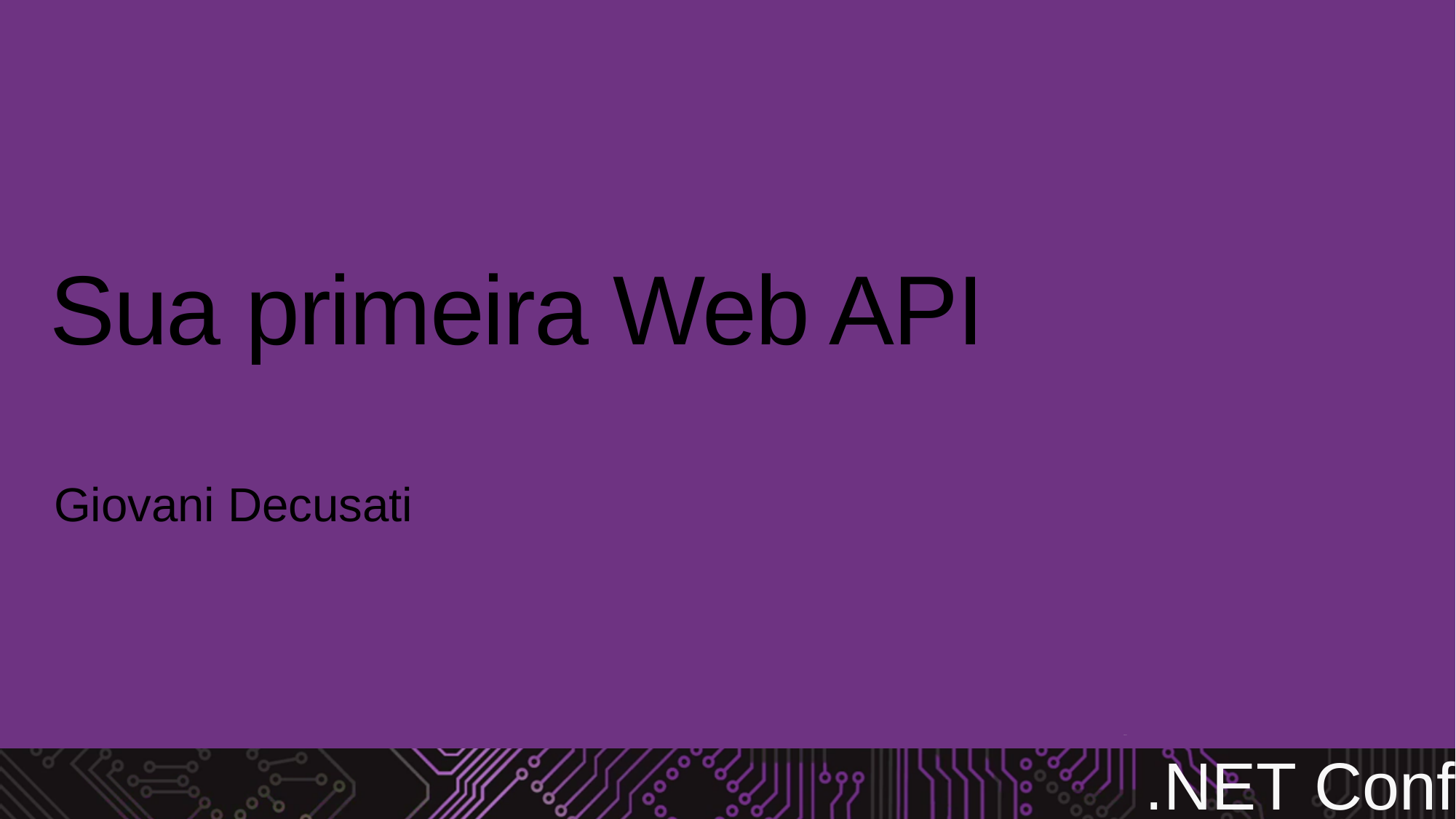

# Sua primeira Web API
Giovani Decusati